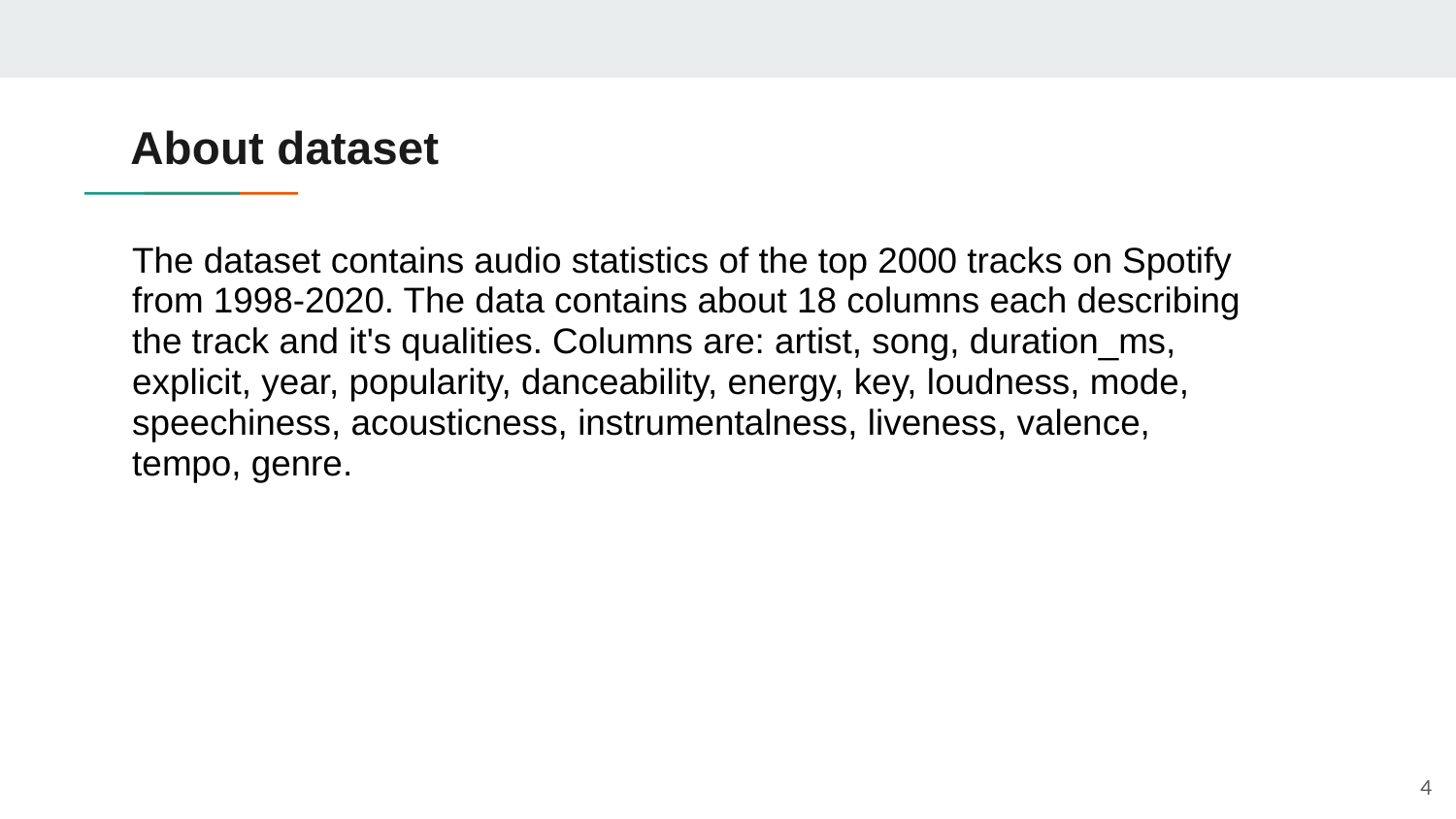

# About dataset
The dataset contains audio statistics of the top 2000 tracks on Spotify from 1998-2020. The data contains about 18 columns each describing the track and it's qualities. Columns are: artist, song, duration_ms, explicit, year, popularity, danceability, energy, key, loudness, mode, speechiness, acousticness, instrumentalness, liveness, valence, tempo, genre.
4